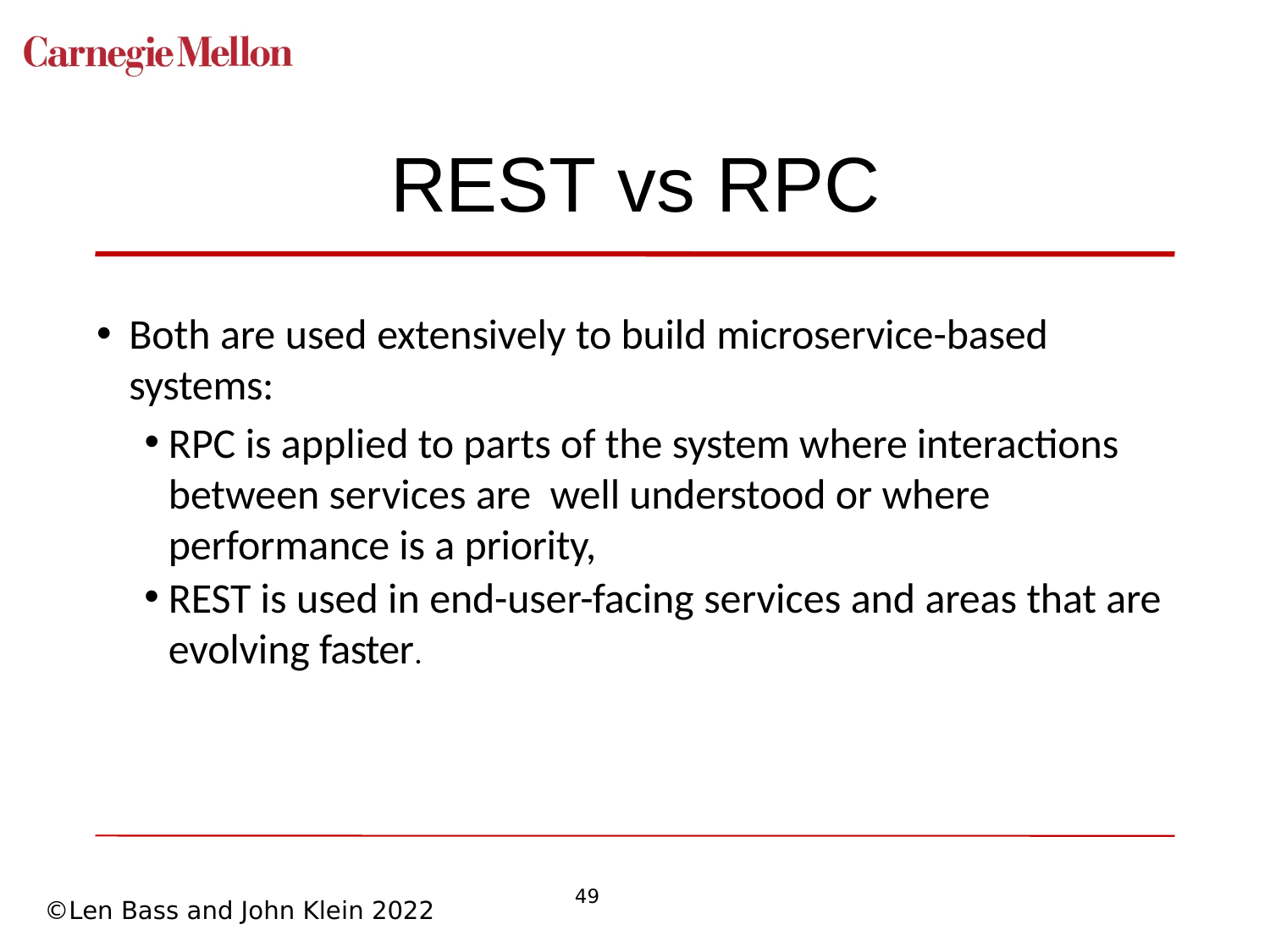

# REST vs RPC
Both are used extensively to build microservice-based systems:
RPC is applied to parts of the system where interactions between services are  well understood or where performance is a priority,
REST is used in end-user-facing services and areas that are evolving faster.
49